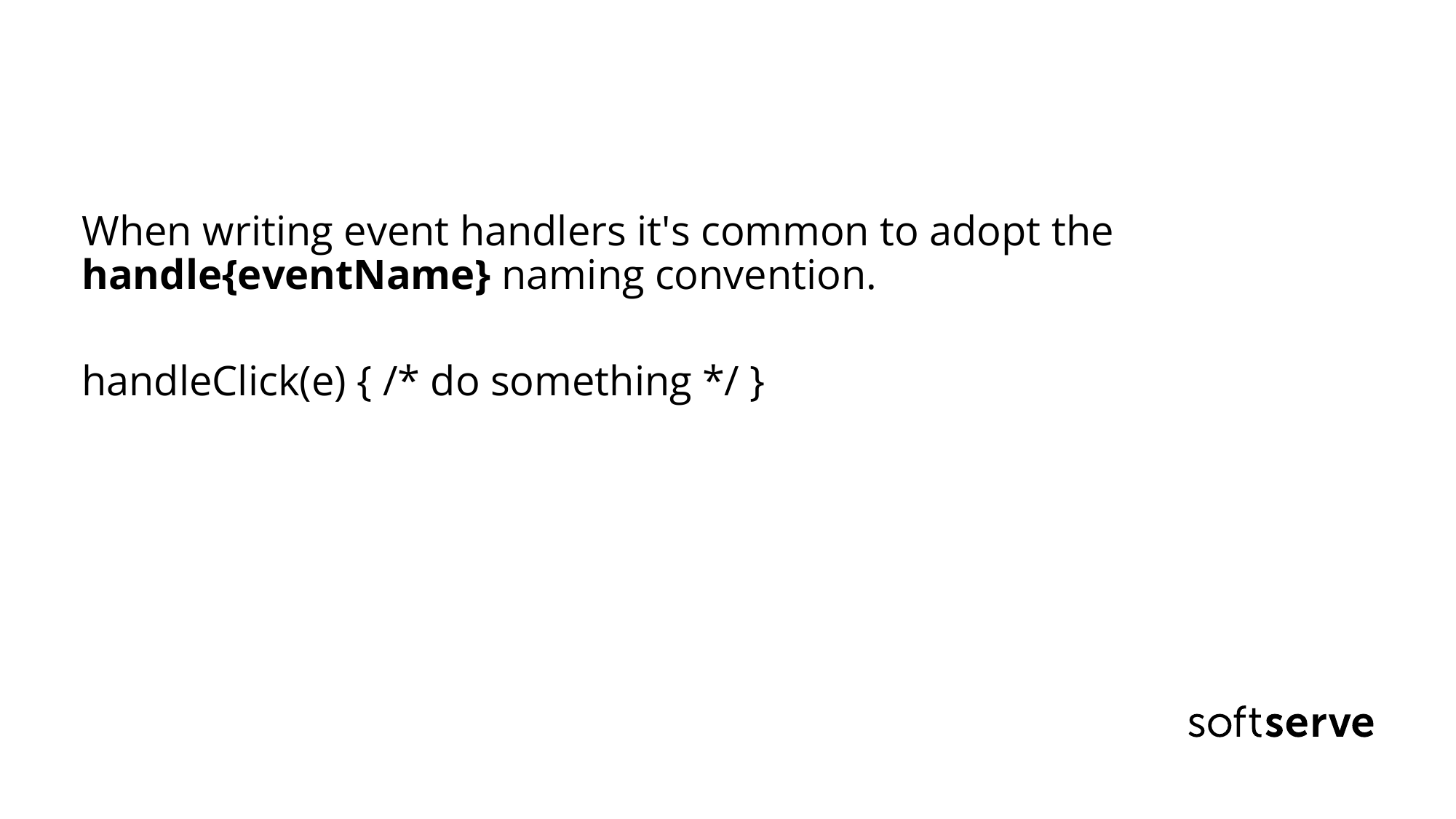

When writing event handlers it's common to adopt the handle{eventName} naming convention.

handleClick(e) { /* do something */ }